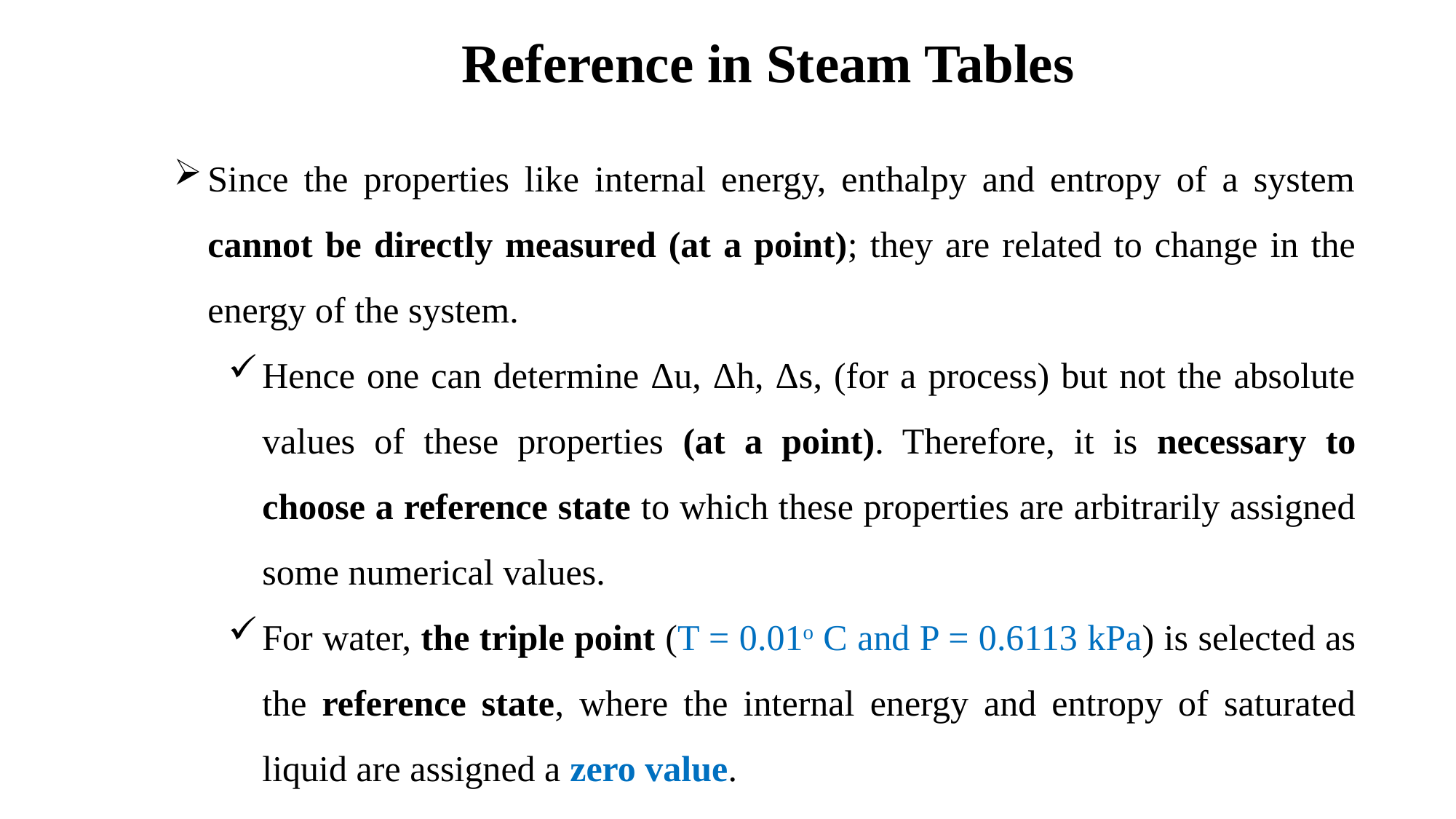

Reference in Steam Tables
Since the properties like internal energy, enthalpy and entropy of a system
cannot be directly measured (at a point); they are related to change in the energy of the system.
Hence one can determine Δu, Δh, Δs, (for a process) but not the absolute values of these properties (at a point). Therefore, it is necessary to choose a reference state to which these properties are arbitrarily assigned some numerical values.
For water, the triple point (T = 0.01o C and P = 0.6113 kPa) is selected as the reference state, where the internal energy and entropy of saturated liquid are assigned a zero value.